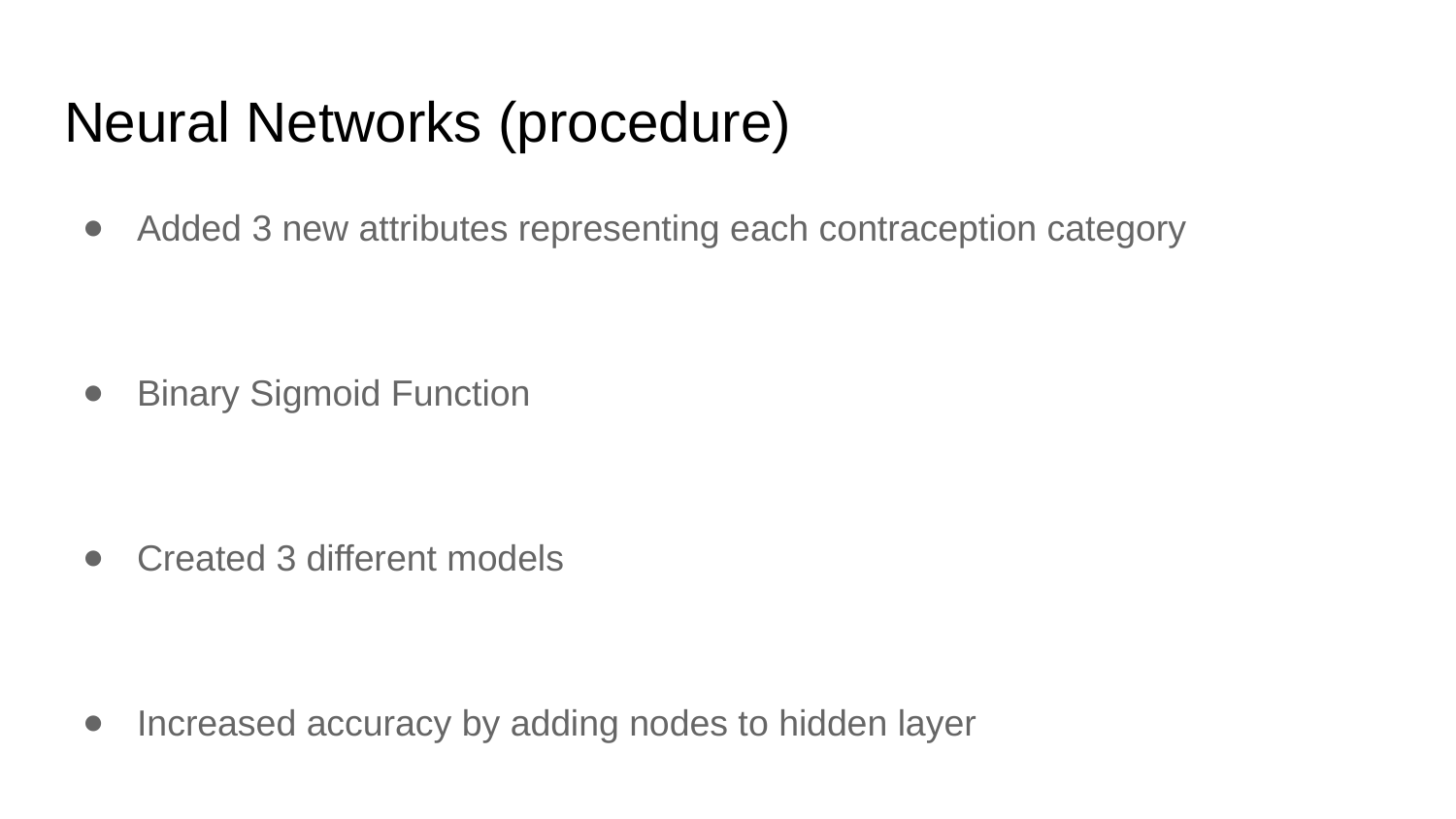

# Neural Networks (procedure)
Added 3 new attributes representing each contraception category

Binary Sigmoid Function

Created 3 different models

Increased accuracy by adding nodes to hidden layer